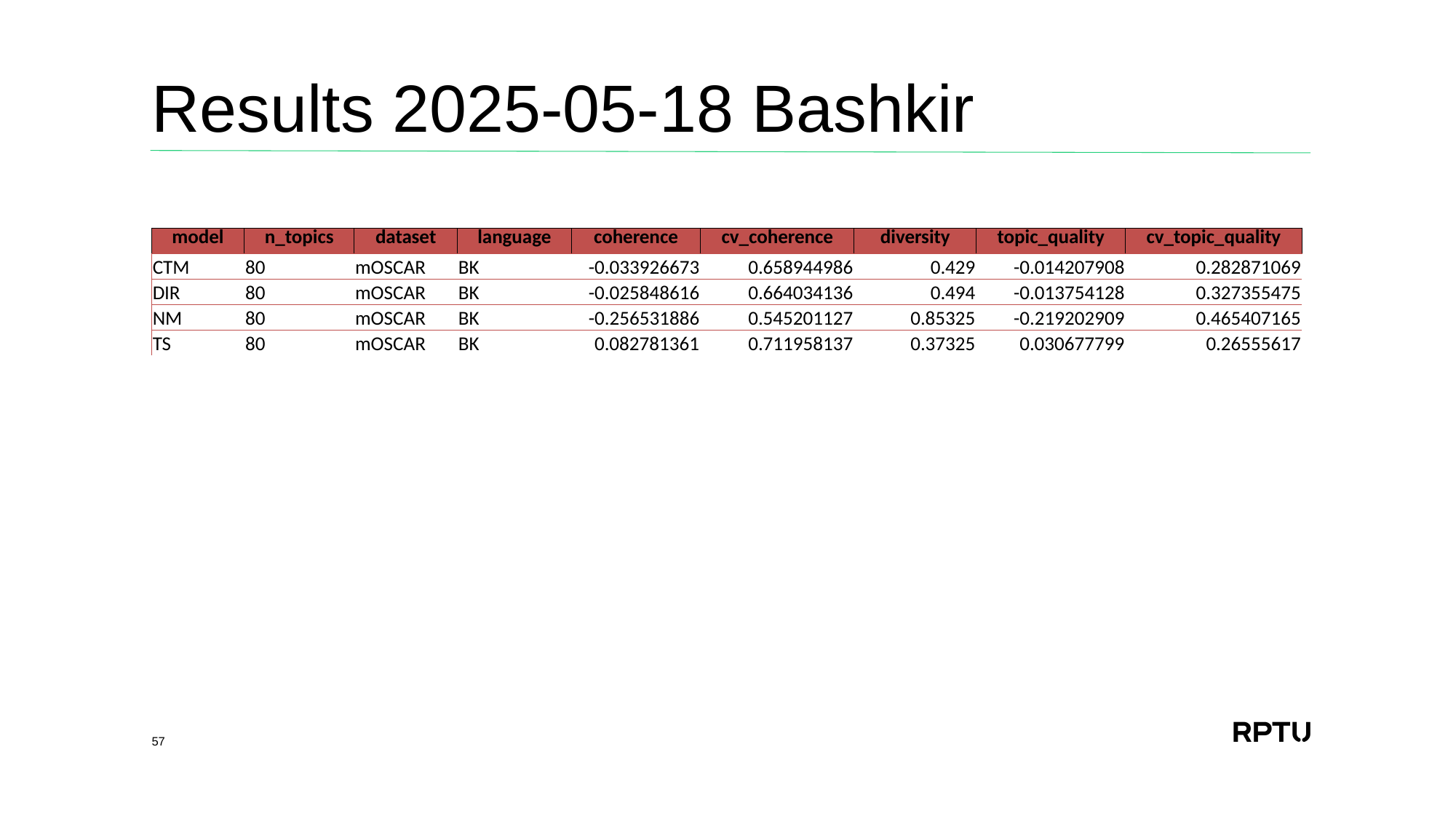

# Results 2025-05-18 Bashkir
| model | n\_topics | dataset | language | coherence | cv\_coherence | diversity | topic\_quality | cv\_topic\_quality |
| --- | --- | --- | --- | --- | --- | --- | --- | --- |
| CTM | 80 | mOSCAR | BK | -0.033926673 | 0.658944986 | 0.429 | -0.014207908 | 0.282871069 |
| DIR | 80 | mOSCAR | BK | -0.025848616 | 0.664034136 | 0.494 | -0.013754128 | 0.327355475 |
| NM | 80 | mOSCAR | BK | -0.256531886 | 0.545201127 | 0.85325 | -0.219202909 | 0.465407165 |
| TS | 80 | mOSCAR | BK | 0.082781361 | 0.711958137 | 0.37325 | 0.030677799 | 0.26555617 |
57